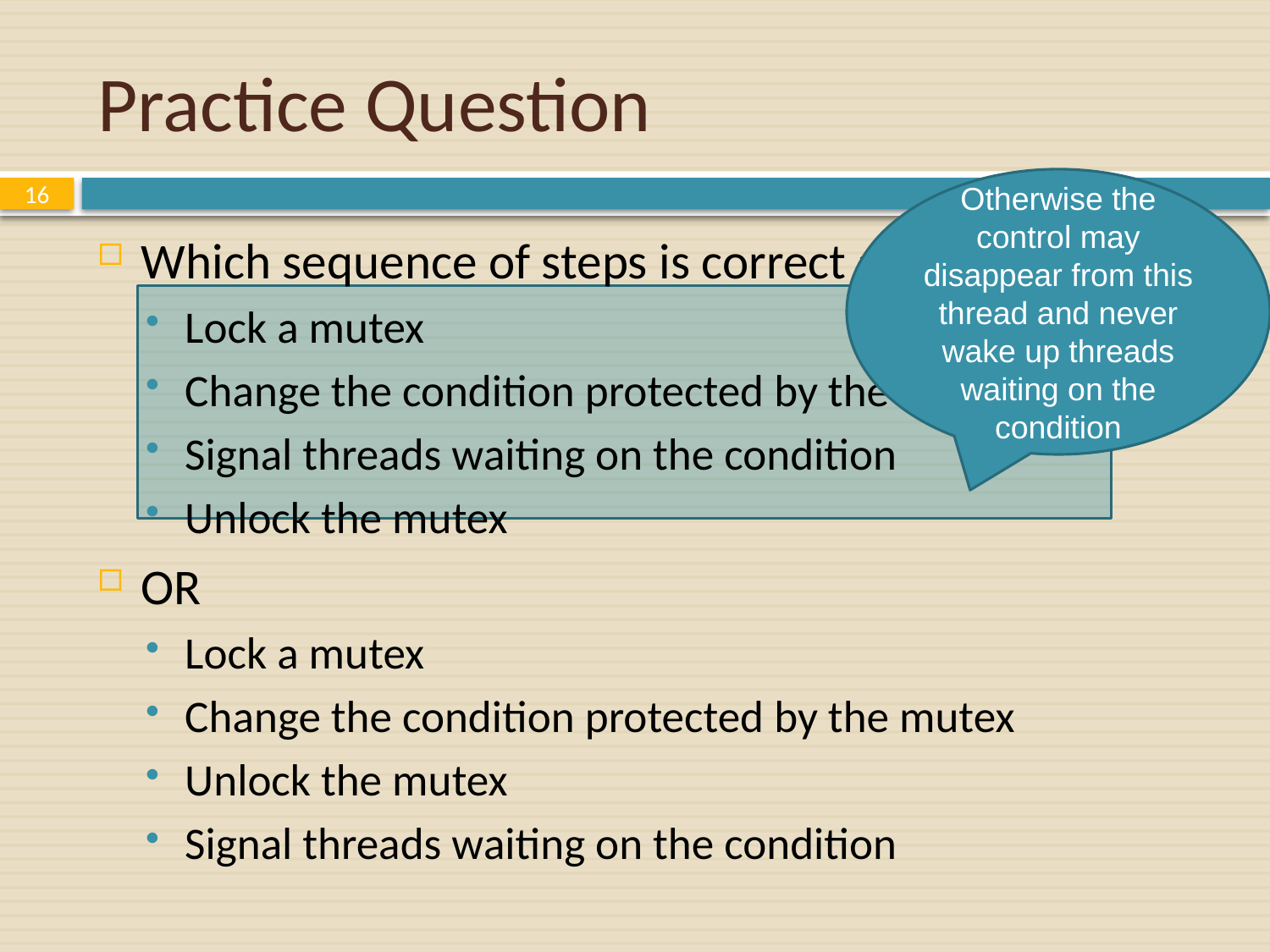

# Practice Question
Otherwise the control may disappear from this thread and never wake up threads waiting on the condition
16
Which sequence of steps is correct and why?
Lock a mutex
Change the condition protected by the mutex
Signal threads waiting on the condition
Unlock the mutex
OR
Lock a mutex
Change the condition protected by the mutex
Unlock the mutex
Signal threads waiting on the condition